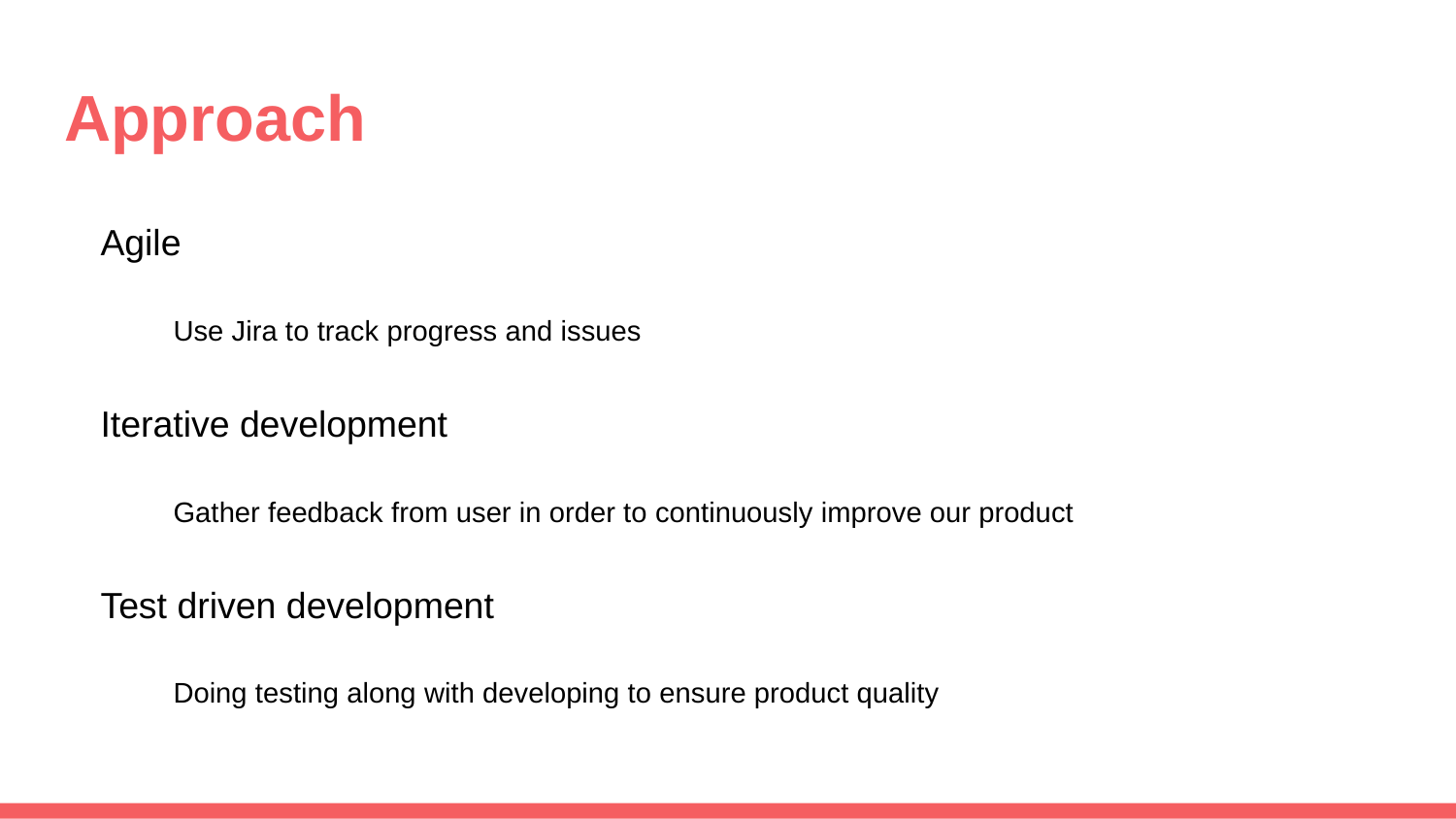

# Approach
Agile
Use Jira to track progress and issues
Iterative development
Gather feedback from user in order to continuously improve our product
Test driven development
Doing testing along with developing to ensure product quality